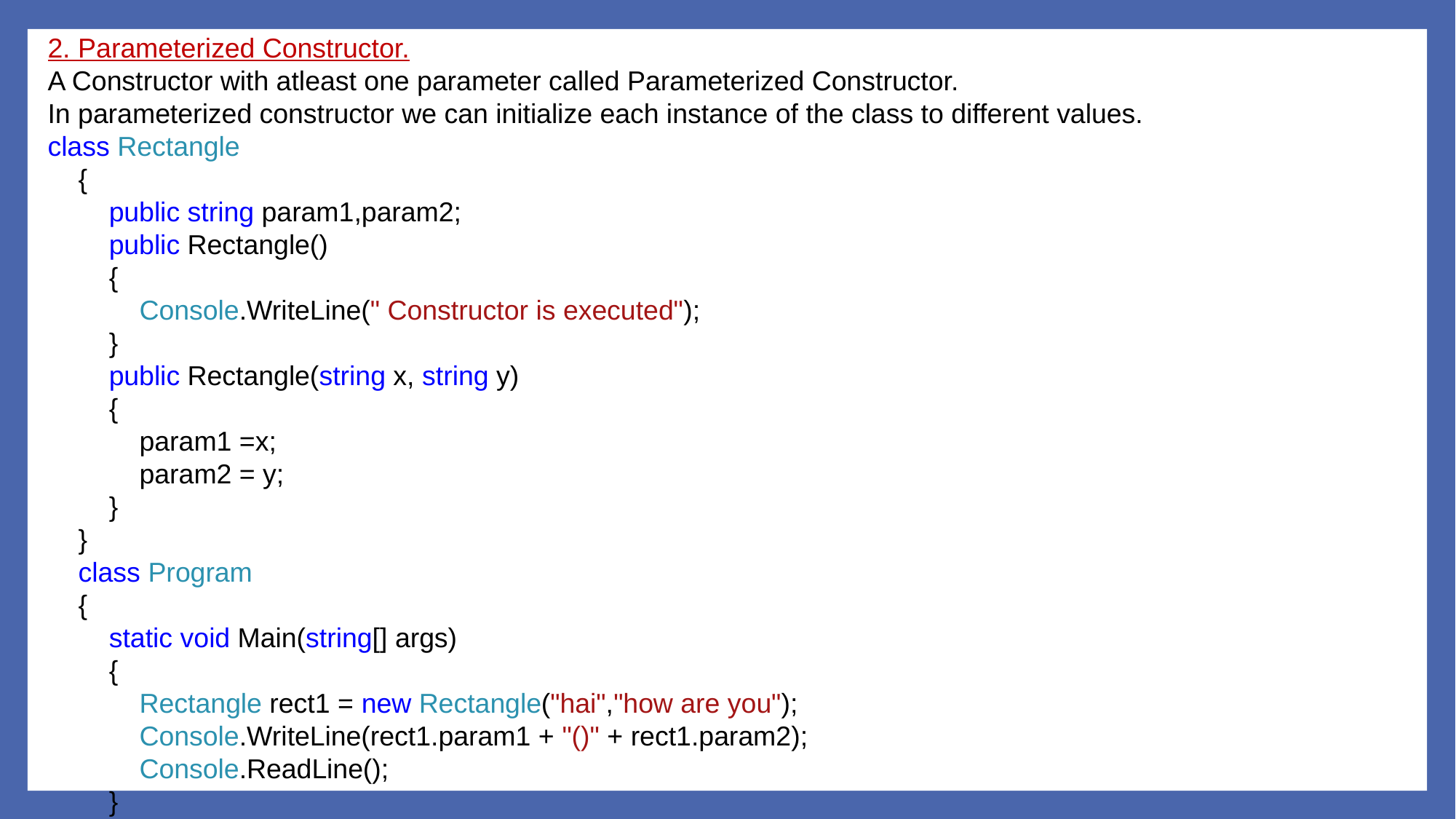

2. Parameterized Constructor.
A Constructor with atleast one parameter called Parameterized Constructor.
In parameterized constructor we can initialize each instance of the class to different values.
class Rectangle
    {
        public string param1,param2;
        public Rectangle()
        {
            Console.WriteLine(" Constructor is executed");
        }
        public Rectangle(string x, string y)
        {
            param1 =x;
            param2 = y;
        }
    }
    class Program
    {
        static void Main(string[] args)
        {
            Rectangle rect1 = new Rectangle("hai","how are you");
            Console.WriteLine(rect1.param1 + "()" + rect1.param2);
            Console.ReadLine();
        }
    }